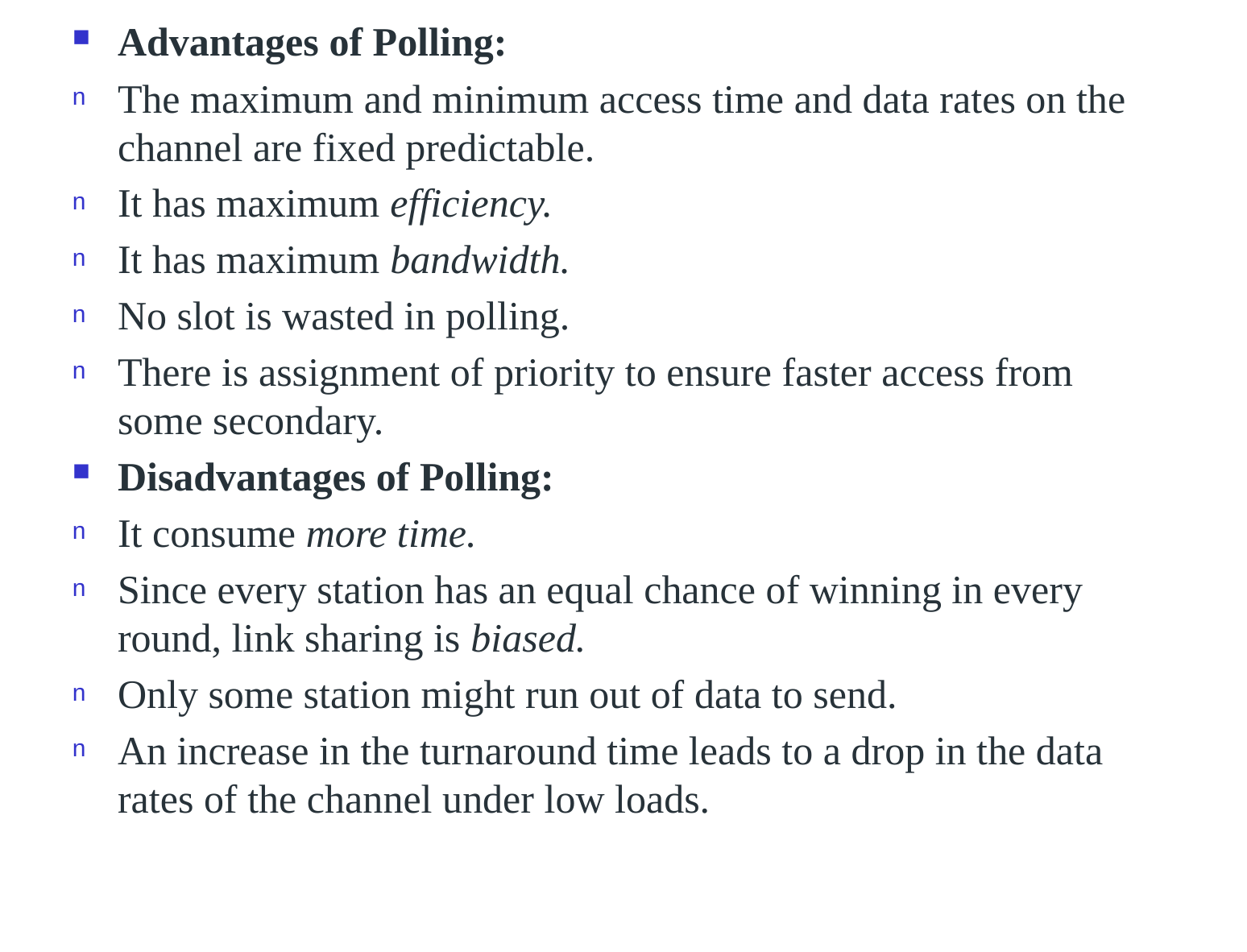

Advantages of Polling:
The maximum and minimum access time and data rates on the channel are fixed predictable.
It has maximum efficiency.
It has maximum bandwidth.
No slot is wasted in polling.
There is assignment of priority to ensure faster access from some secondary.
Disadvantages of Polling:
It consume more time.
Since every station has an equal chance of winning in every round, link sharing is biased.
Only some station might run out of data to send.
An increase in the turnaround time leads to a drop in the data rates of the channel under low loads.